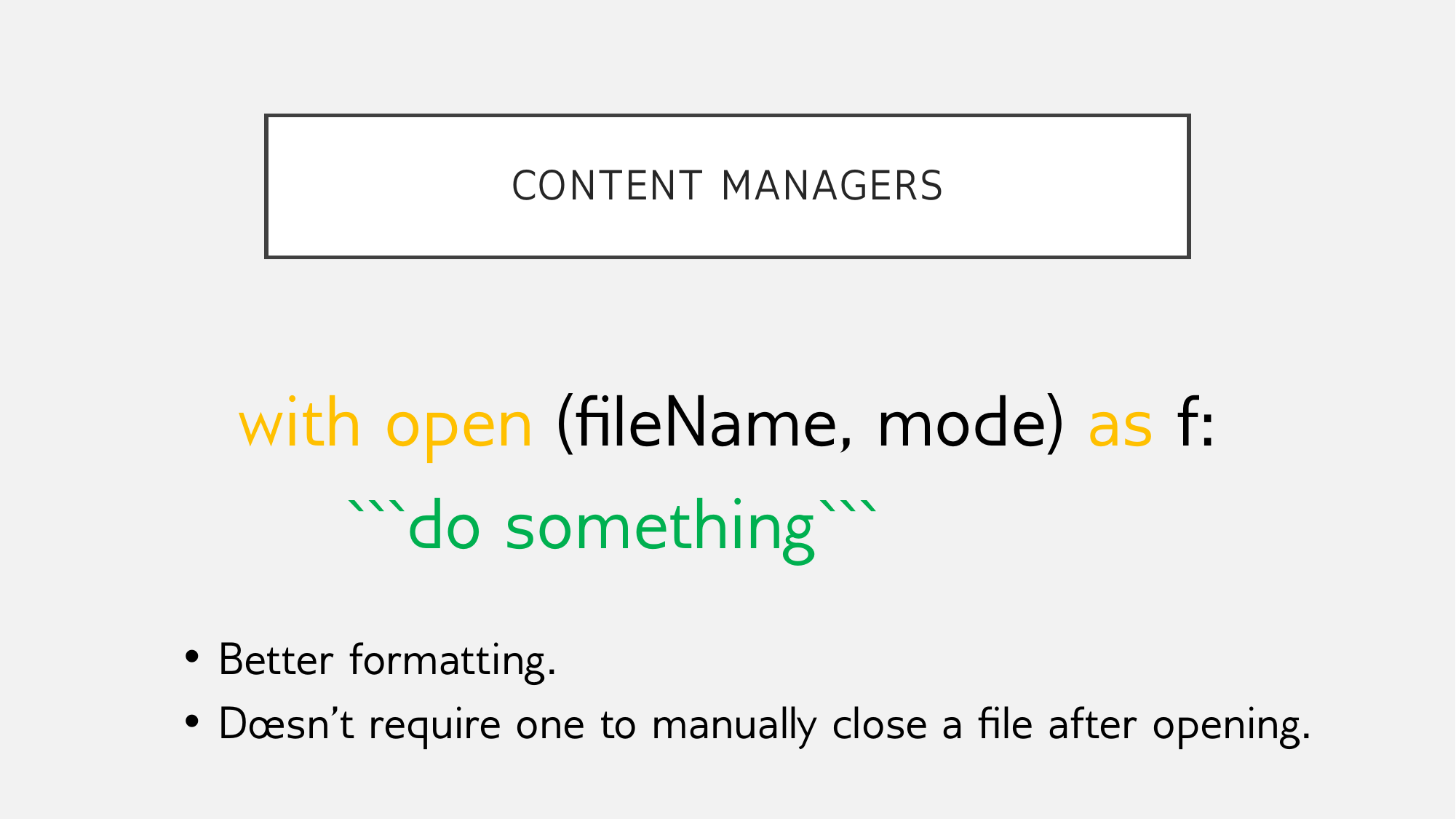

# Content managers
with open (fileName, mode) as f:
	```do something```

Better formatting.
Doesn’t require one to manually close a file after opening.